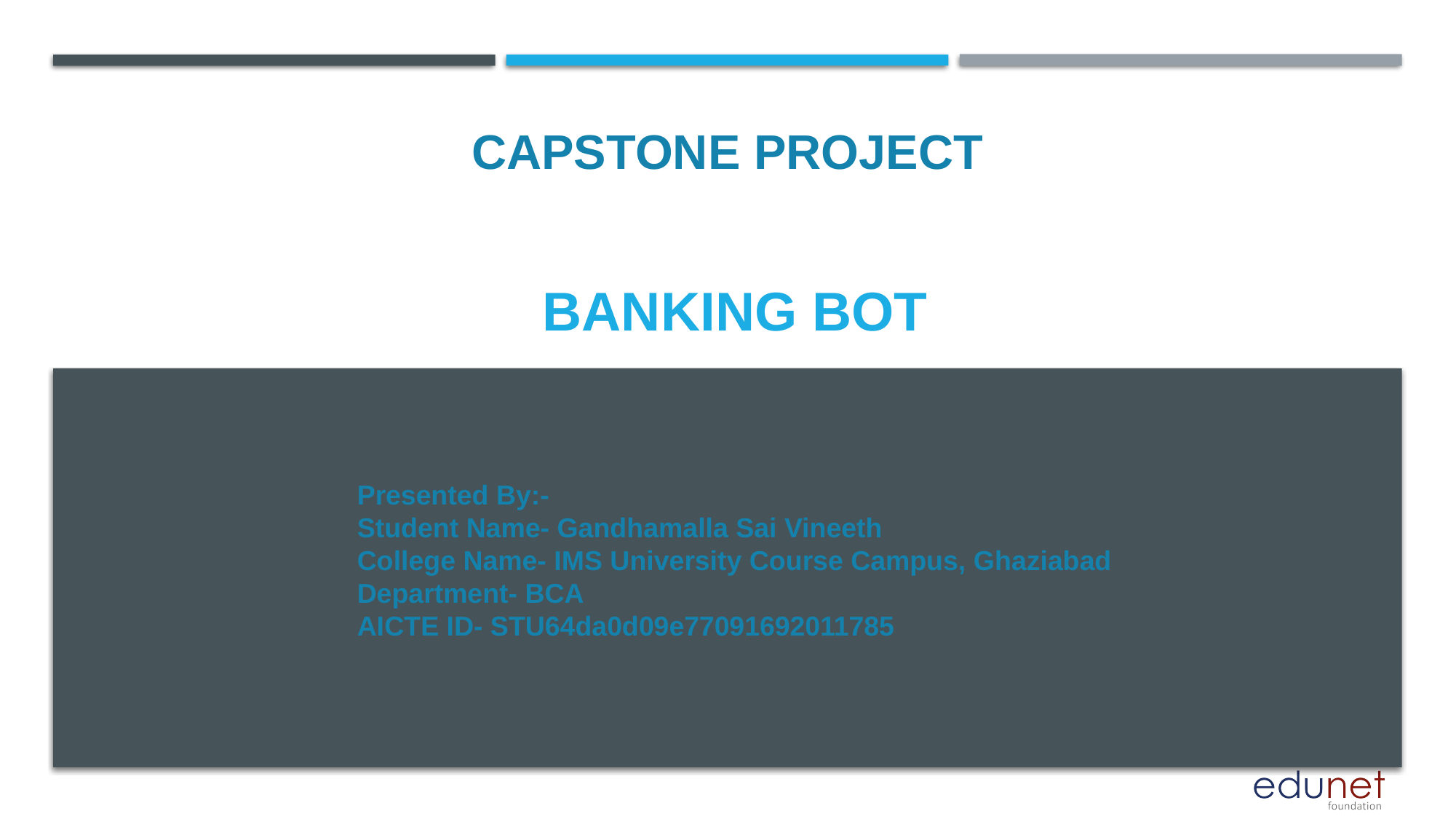

CAPSTONE PROJECT
# BANKING BOT
Presented By:-
Student Name- Gandhamalla Sai Vineeth
College Name- IMS University Course Campus, Ghaziabad
Department- BCA
AICTE ID- STU64da0d09e77091692011785